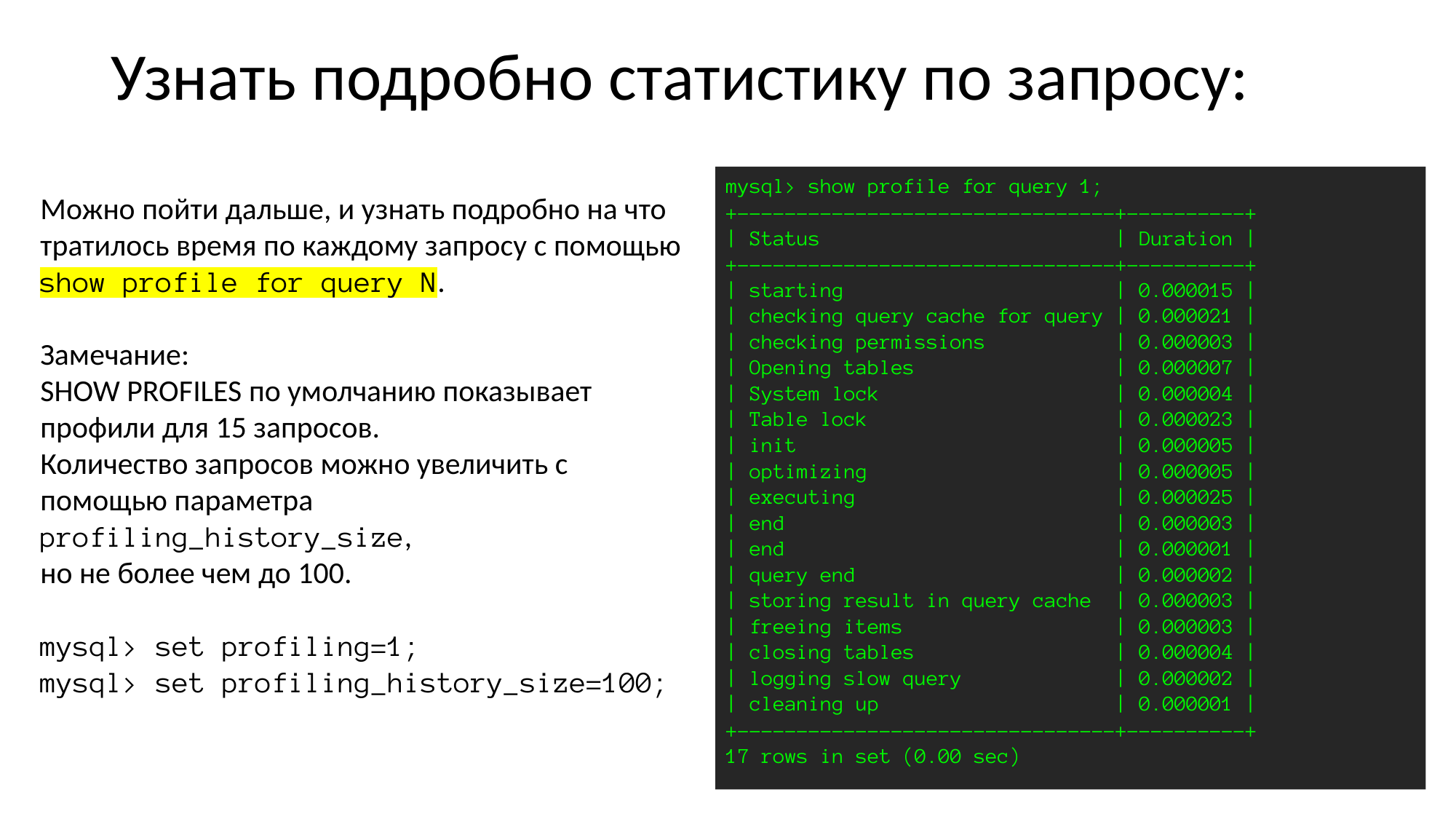

# Узнать подробно статистику по запросу:
mysql> show profile for query 1;
+--------------------------------+----------+
| Status                         | Duration |
+--------------------------------+----------+
| starting                       | 0.000015 |
| checking query cache for query | 0.000021 |
| checking permissions           | 0.000003 |
| Opening tables                 | 0.000007 |
| System lock                    | 0.000004 |
| Table lock                     | 0.000023 |
| init                           | 0.000005 |
| optimizing                     | 0.000005 |
| executing                      | 0.000025 |
| end                            | 0.000003 |
| end                            | 0.000001 |
| query end                      | 0.000002 |
| storing result in query cache  | 0.000003 |
| freeing items                  | 0.000003 |
| closing tables                 | 0.000004 |
| logging slow query             | 0.000002 |
| cleaning up                    | 0.000001 |
+--------------------------------+----------+
17 rows in set (0.00 sec)

Можно пойти дальше, и узнать подробно на что тратилось время по каждому запросу с помощью show profile for query N.

Замечание:
SHOW PROFILES по умолчанию показывает профили для 15 запросов.
Количество запросов можно увеличить с помощью параметра
profiling_history_size,
но не более чем до 100.
mysql> set profiling=1;
mysql> set profiling_history_size=100;